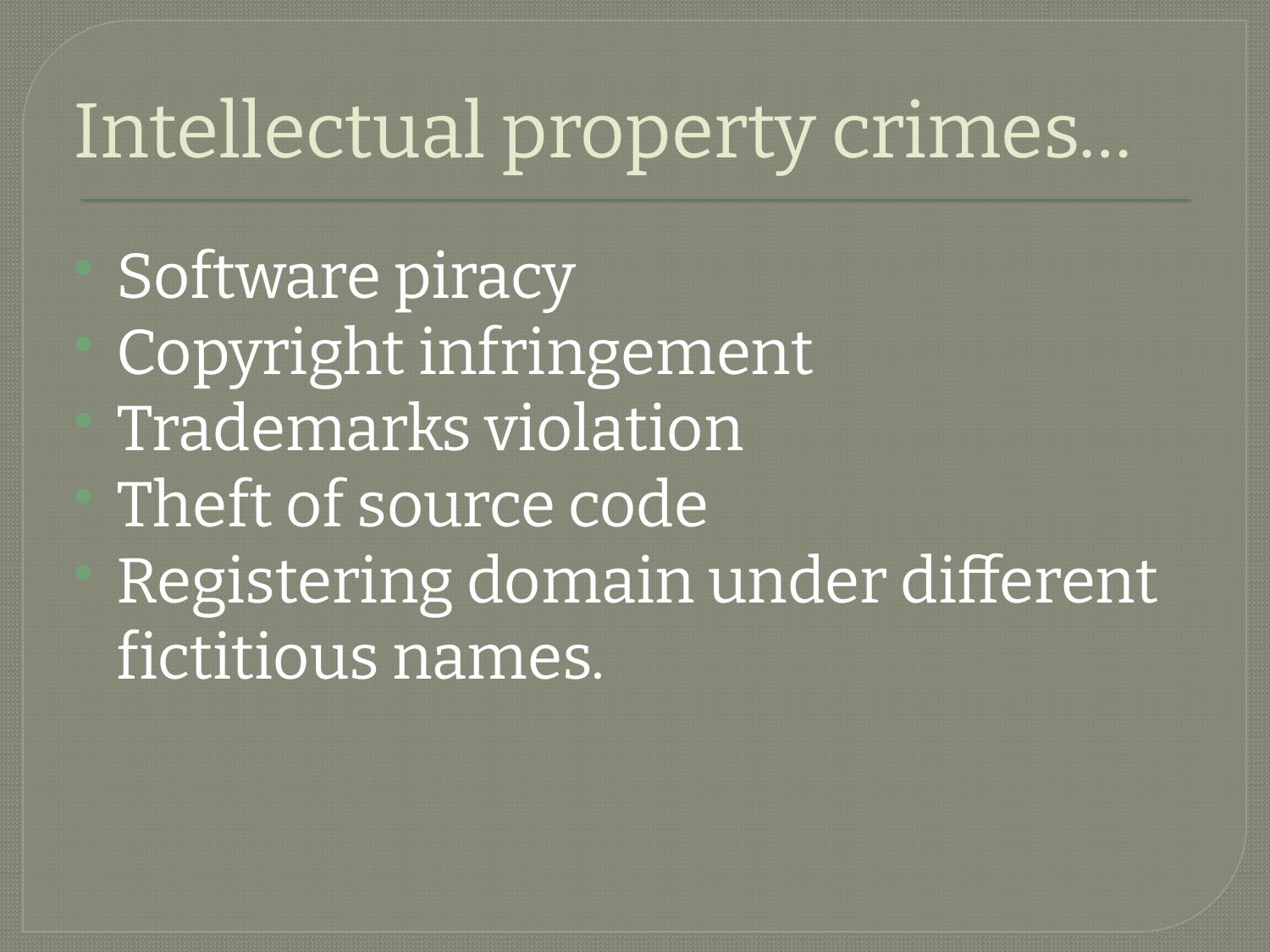

# Intellectual property crimes…
Software piracy
Copyright infringement
Trademarks violation
Theft of source code
Registering domain under different fictitious names.